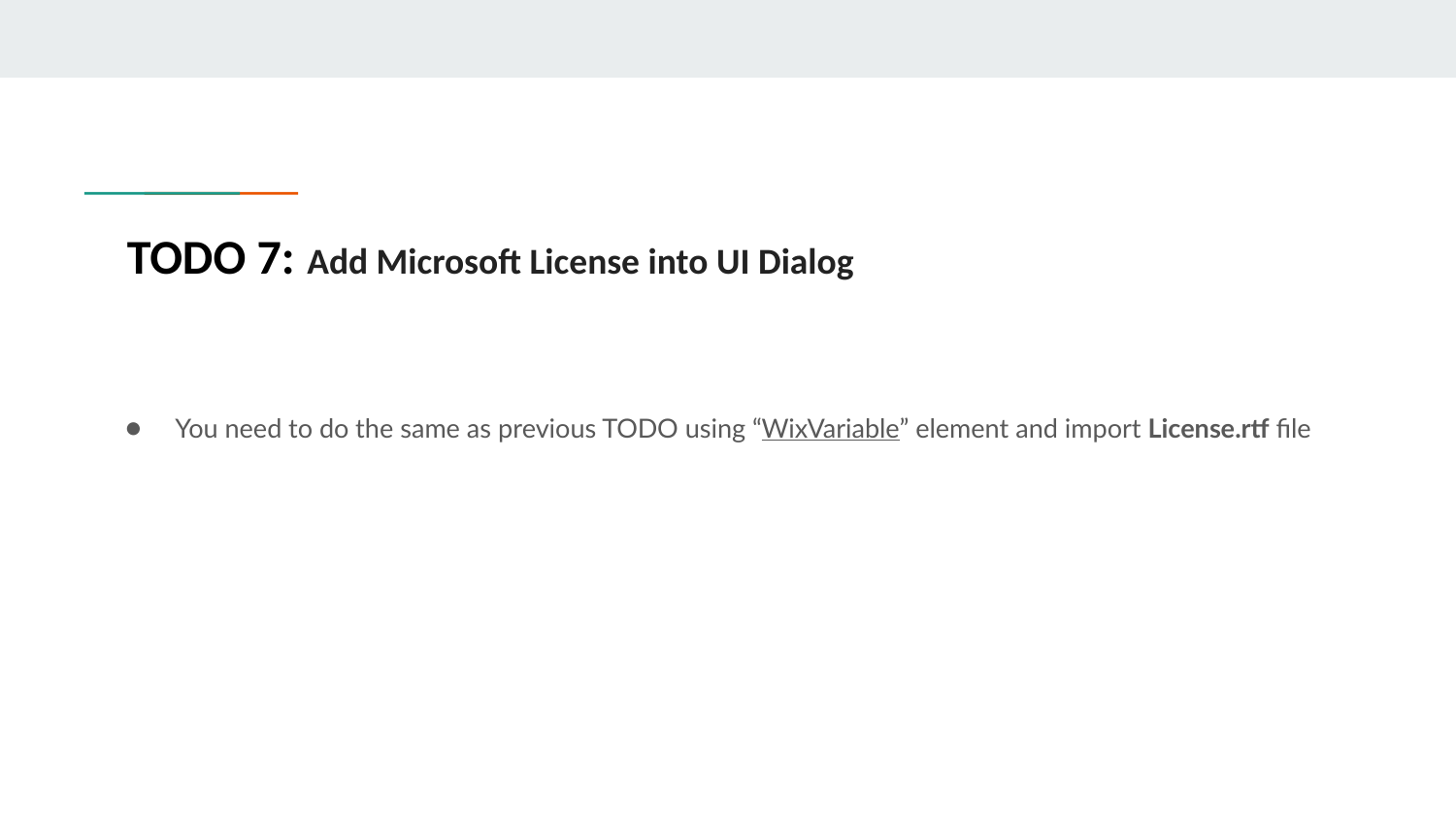

TODO 7: Add Microsoft License into UI Dialog

You need to do the same as previous TODO using “WixVariable” element and import License.rtf file